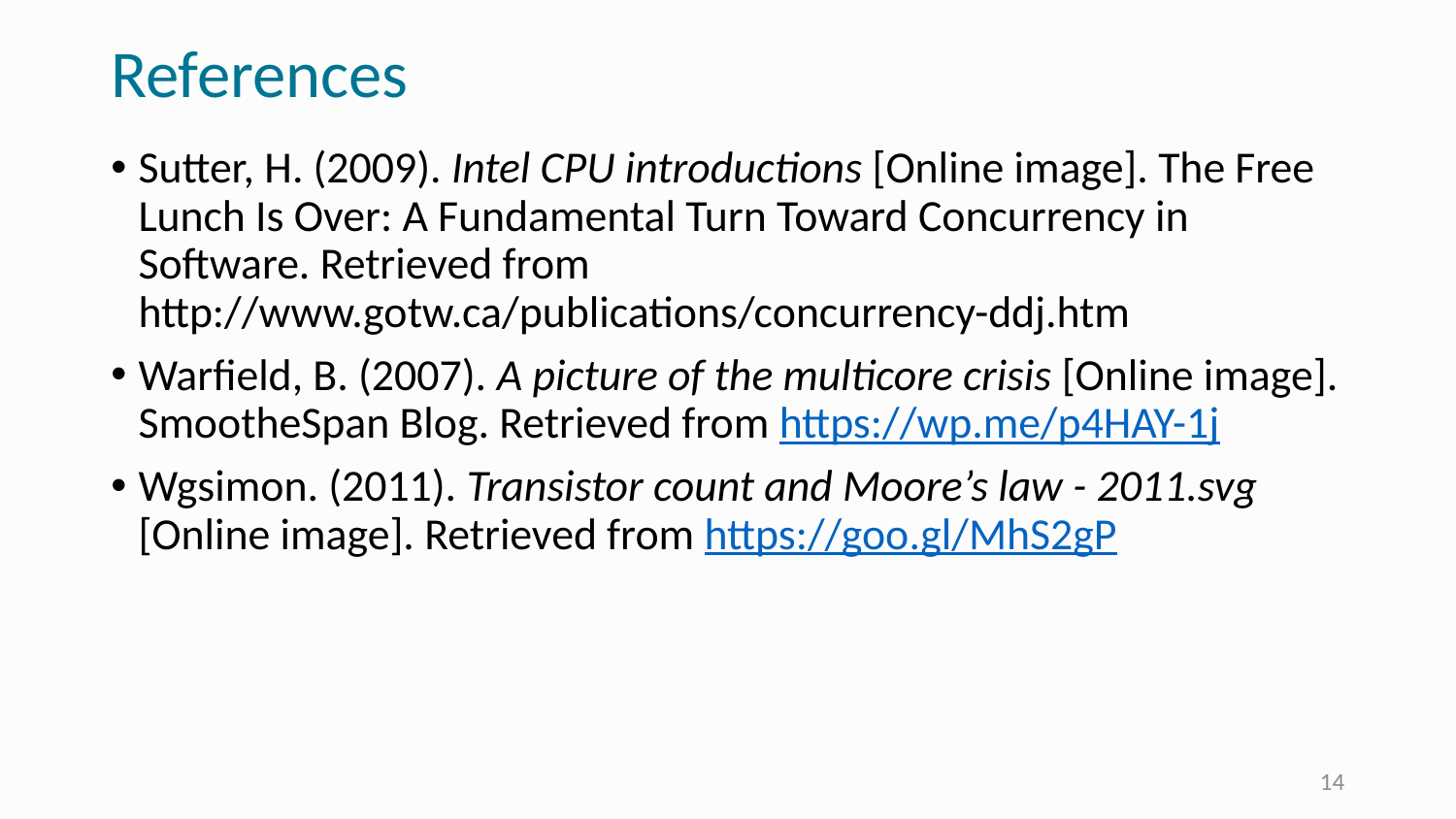

# References
Sutter, H. (2009). Intel CPU introductions [Online image]. The Free Lunch Is Over: A Fundamental Turn Toward Concurrency in Software. Retrieved from http://www.gotw.ca/publications/concurrency-ddj.htm
Warfield, B. (2007). A picture of the multicore crisis [Online image]. SmootheSpan Blog. Retrieved from https://wp.me/p4HAY-1j
Wgsimon. (2011). Transistor count and Moore’s law - 2011.svg [Online image]. Retrieved from https://goo.gl/MhS2gP

14